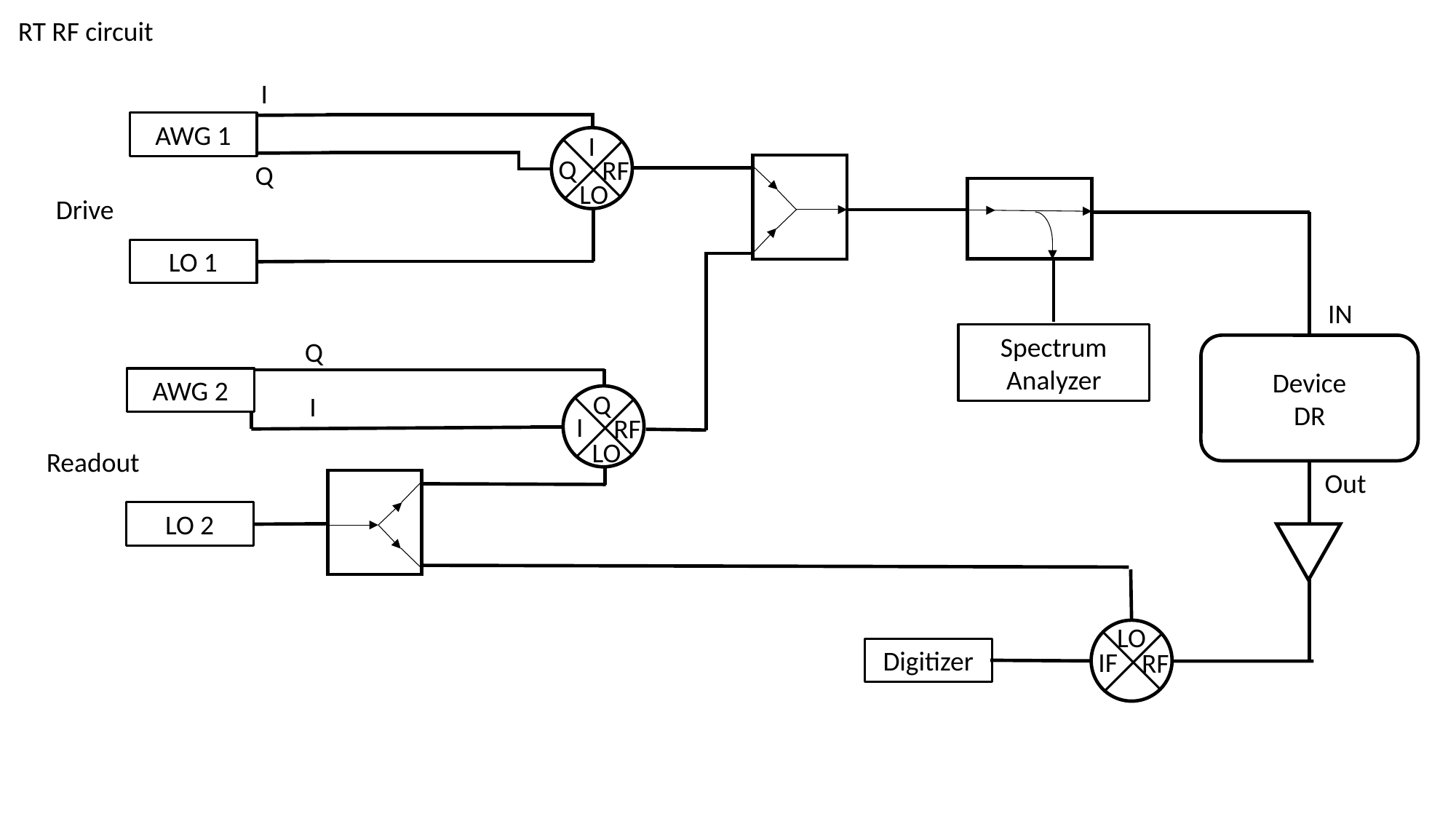

RT RF circuit
I
AWG 1
Q
I

Q
RF
LO

Drive
LO 1
IN
Spectrum Analyzer
Q
Device
DR
AWG 2
Q

I
RF
LO
I
Readout
Out

LO 2

LO

IF
RF
Digitizer